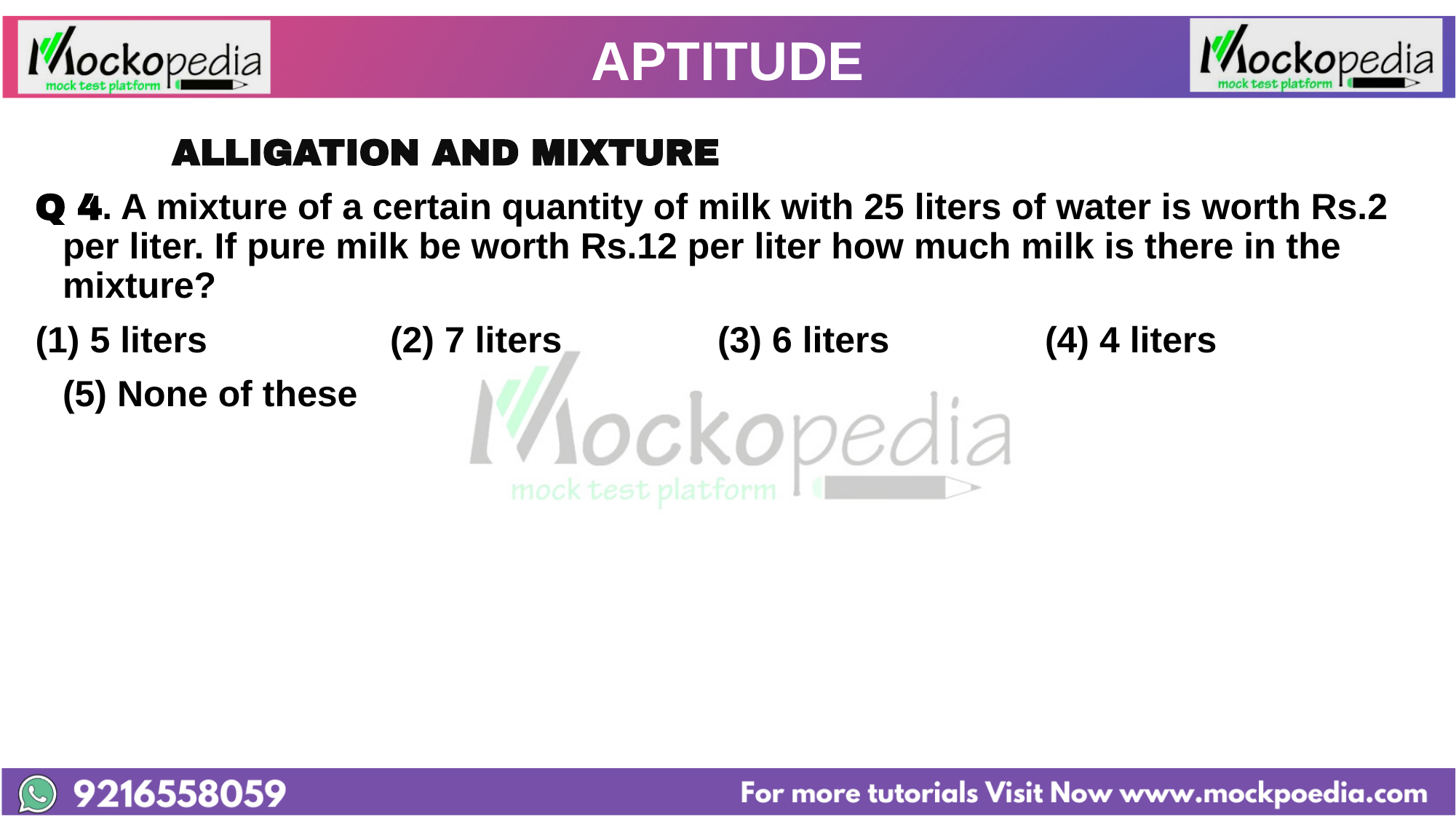

# APTITUDE
		ALLIGATION AND MIXTURE
Q 4. A mixture of a certain quantity of milk with 25 liters of water is worth Rs.2 per liter. If pure milk be worth Rs.12 per liter how much milk is there in the mixture?
(1) 5 liters 		(2) 7 liters 		(3) 6 liters 		(4) 4 liters
	(5) None of these